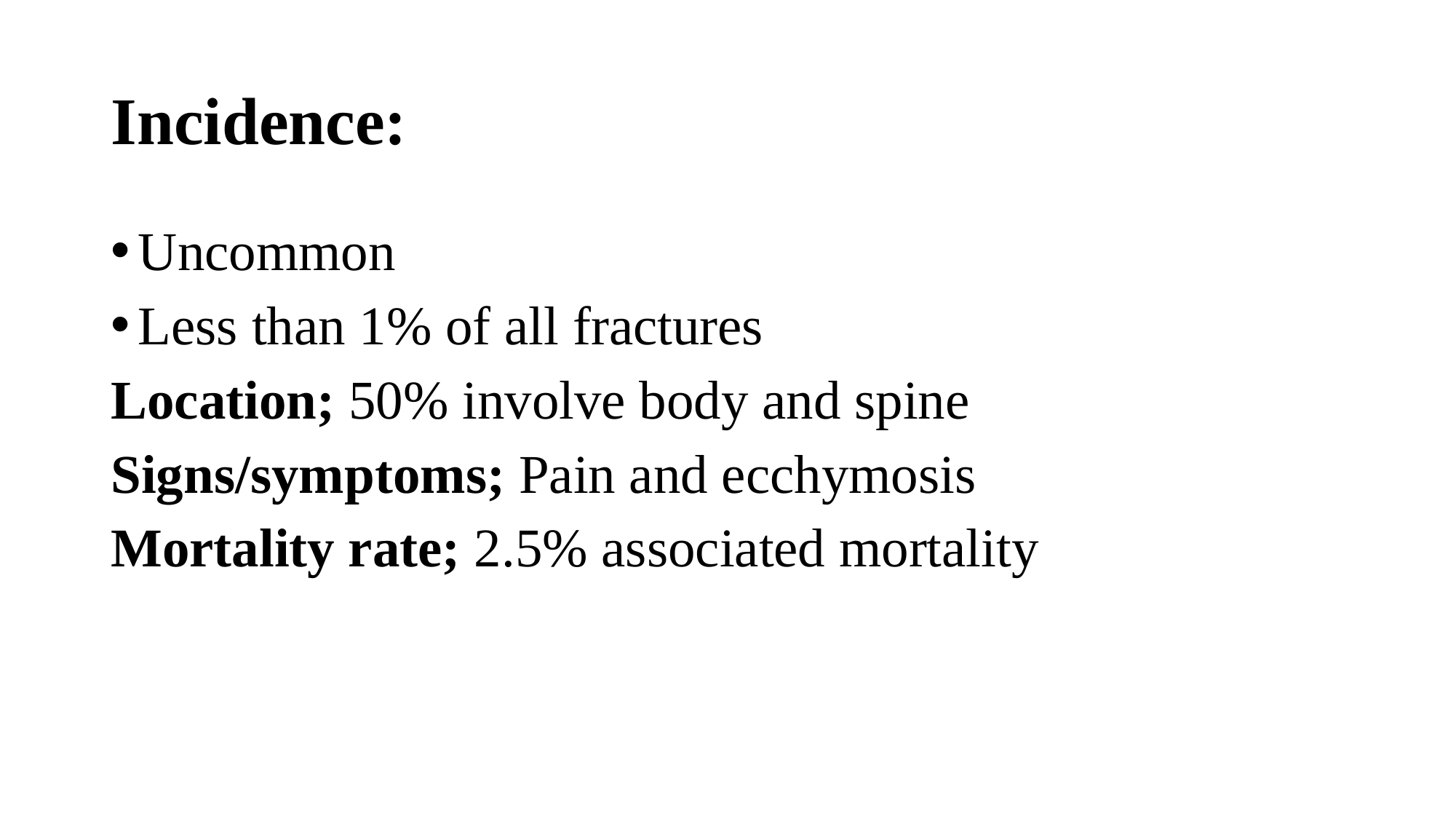

# Incidence:
Uncommon
Less than 1% of all fractures
Location; 50% involve body and spine
Signs/symptoms; Pain and ecchymosis
Mortality rate; 2.5% associated mortality